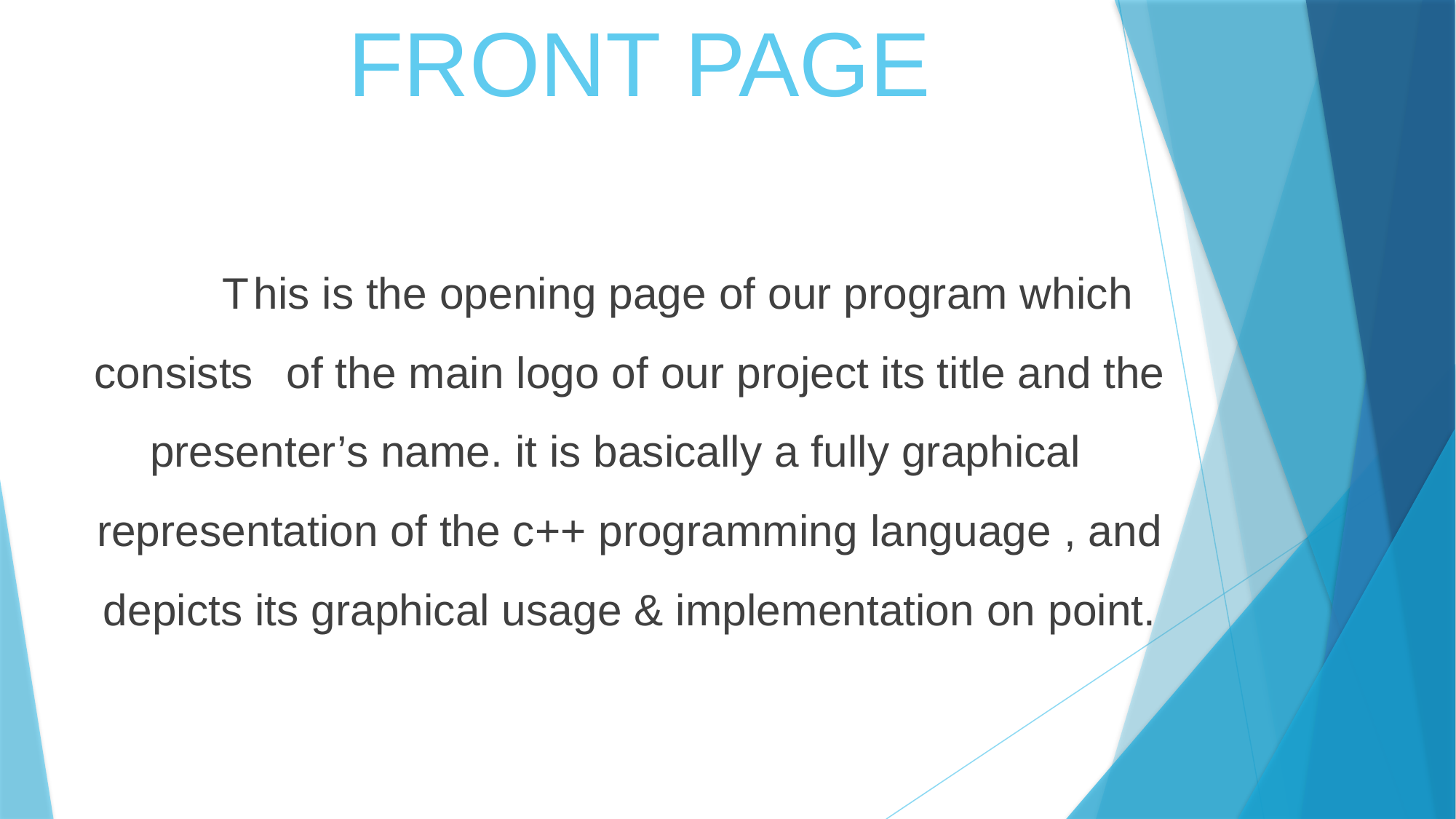

# FRONT PAGE

	This is the opening page of our program which consists 	of the main logo of our project its title and the presenter’s name. it is basically a fully graphical 	representation of the c++ programming language , and depicts its graphical usage & implementation on point.